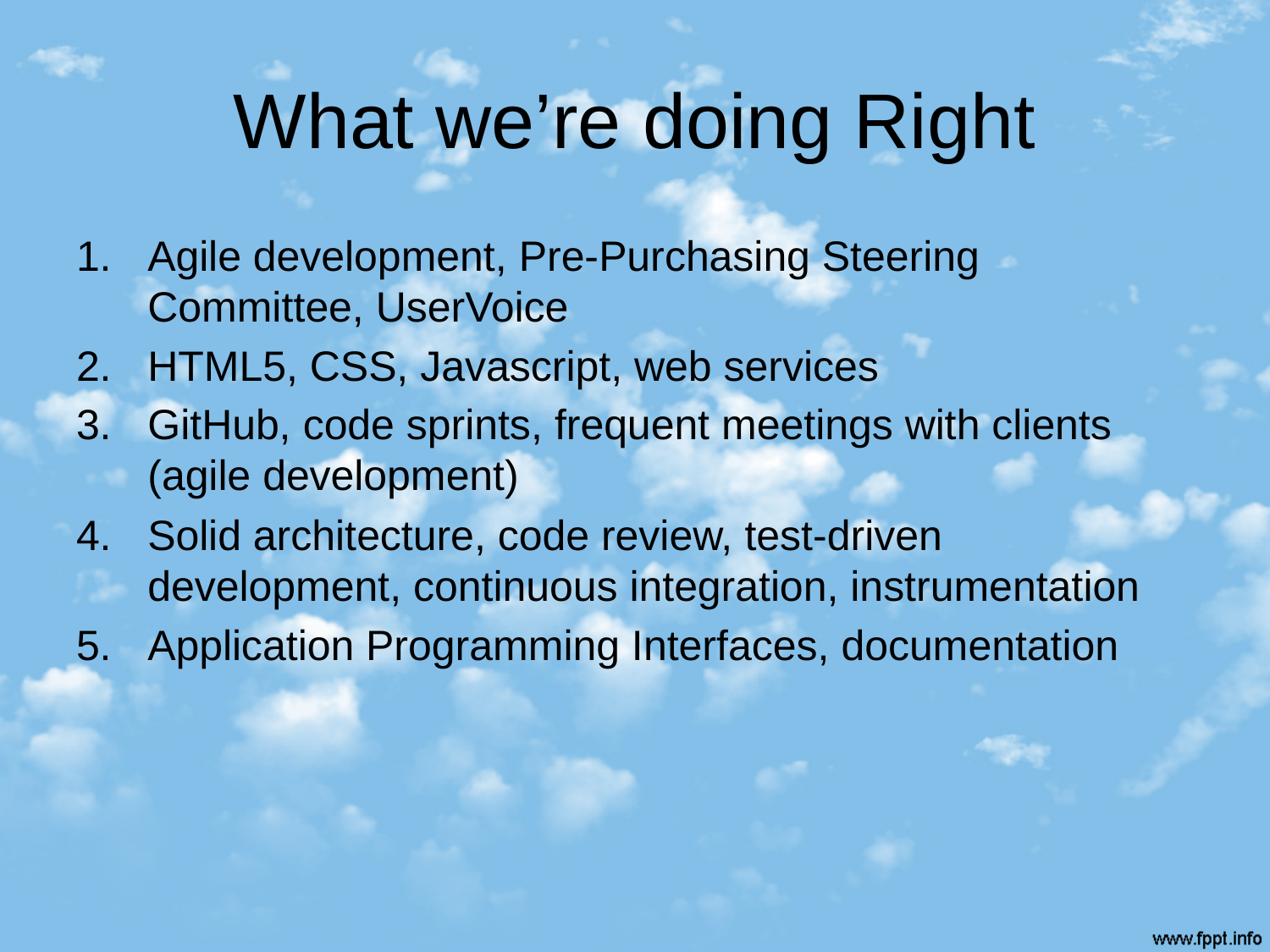

# What we’re doing Right
Agile development, Pre-Purchasing Steering Committee, UserVoice
HTML5, CSS, Javascript, web services
GitHub, code sprints, frequent meetings with clients (agile development)
Solid architecture, code review, test-driven development, continuous integration, instrumentation
Application Programming Interfaces, documentation